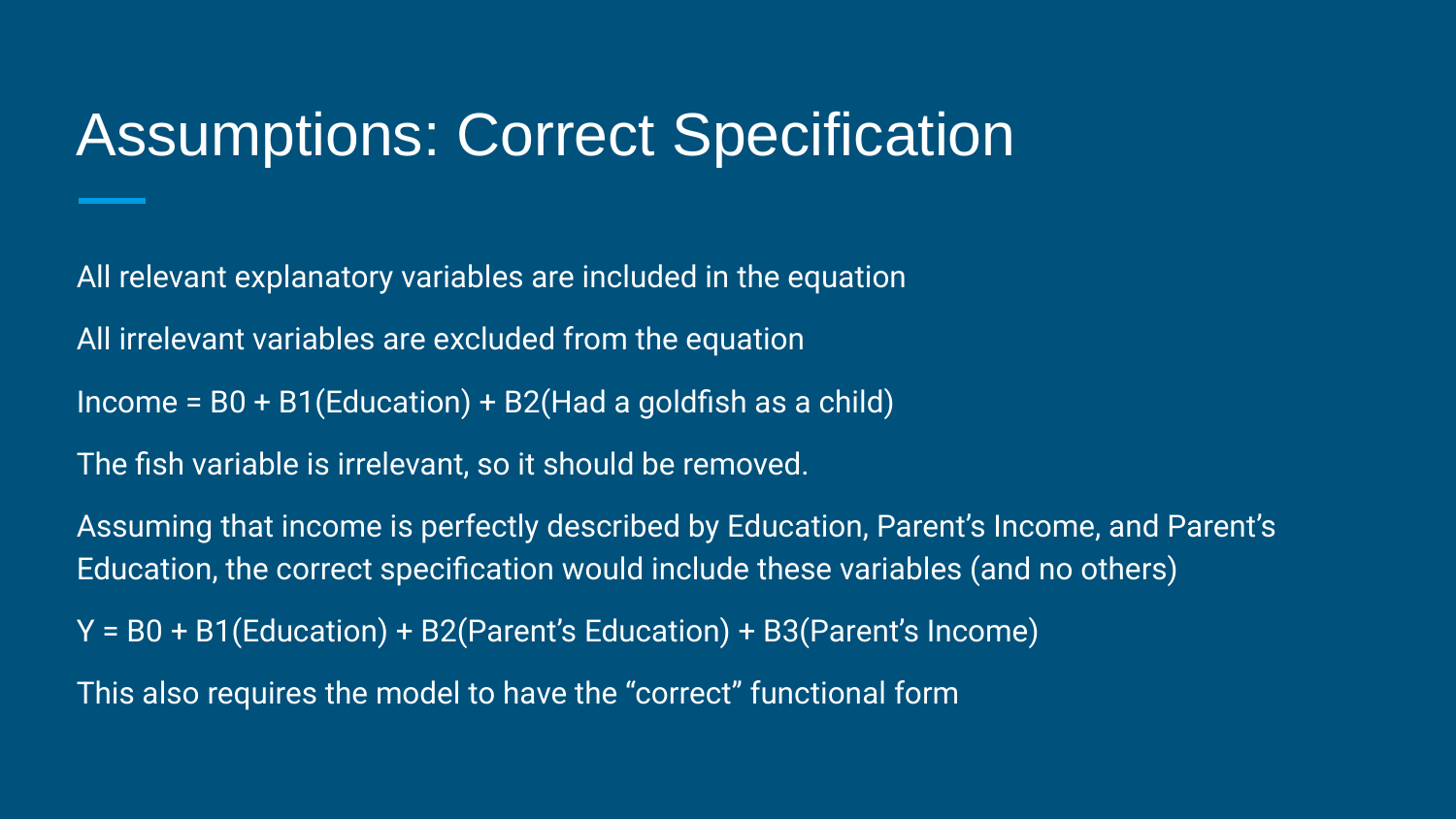

# Assumptions: Correct Specification
All relevant explanatory variables are included in the equation
All irrelevant variables are excluded from the equation
Income = B0 + B1(Education) + B2(Had a goldfish as a child)
The fish variable is irrelevant, so it should be removed.
Assuming that income is perfectly described by Education, Parent’s Income, and Parent’s Education, the correct specification would include these variables (and no others)
Y = B0 + B1(Education) + B2(Parent’s Education) + B3(Parent’s Income)
This also requires the model to have the “correct” functional form